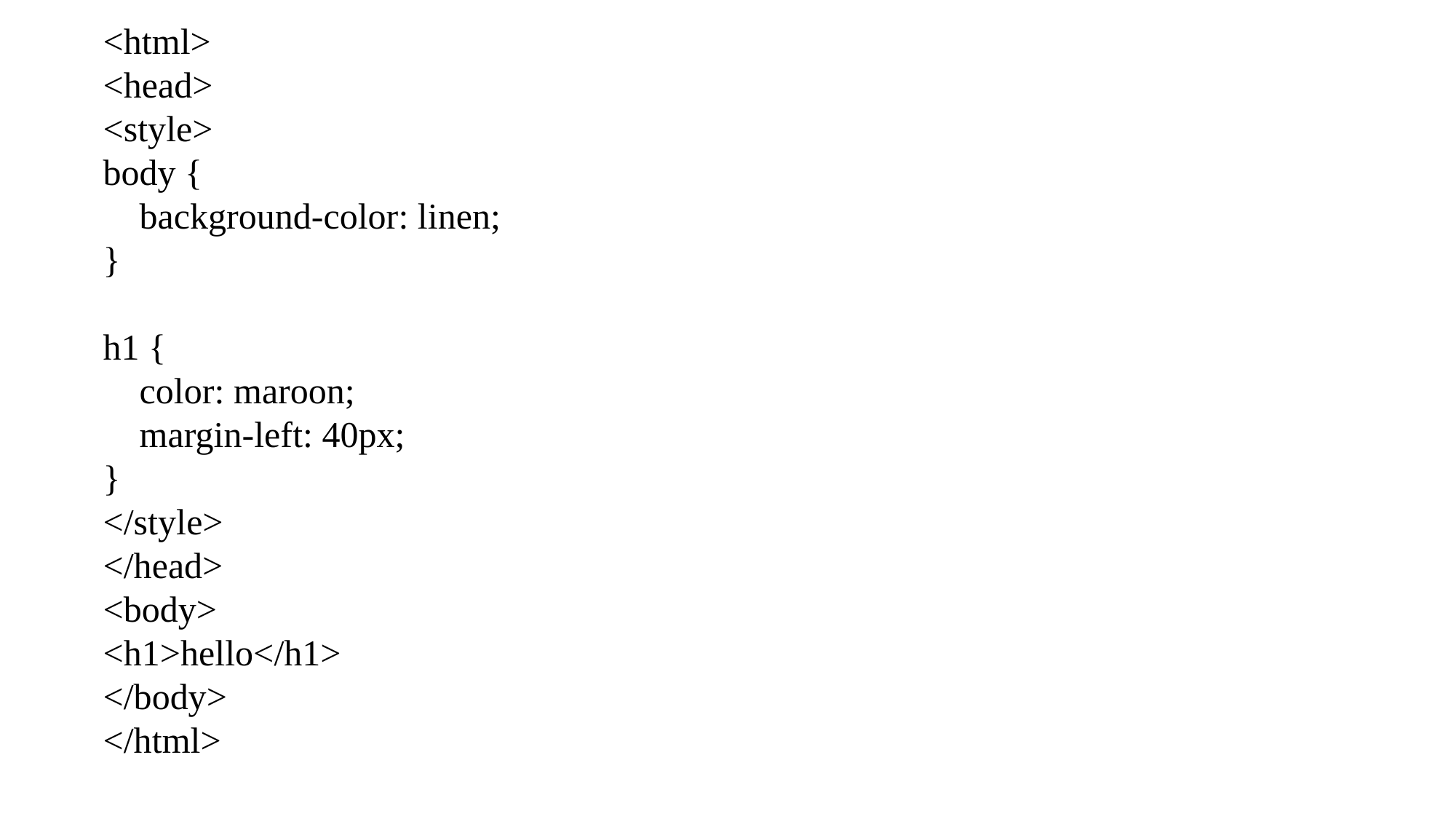

<html>
<head>
<style>
body {
    background-color: linen;
}

h1 {
    color: maroon;
    margin-left: 40px;
}
</style>
</head>
<body>
<h1>hello</h1>
</body>
</html>